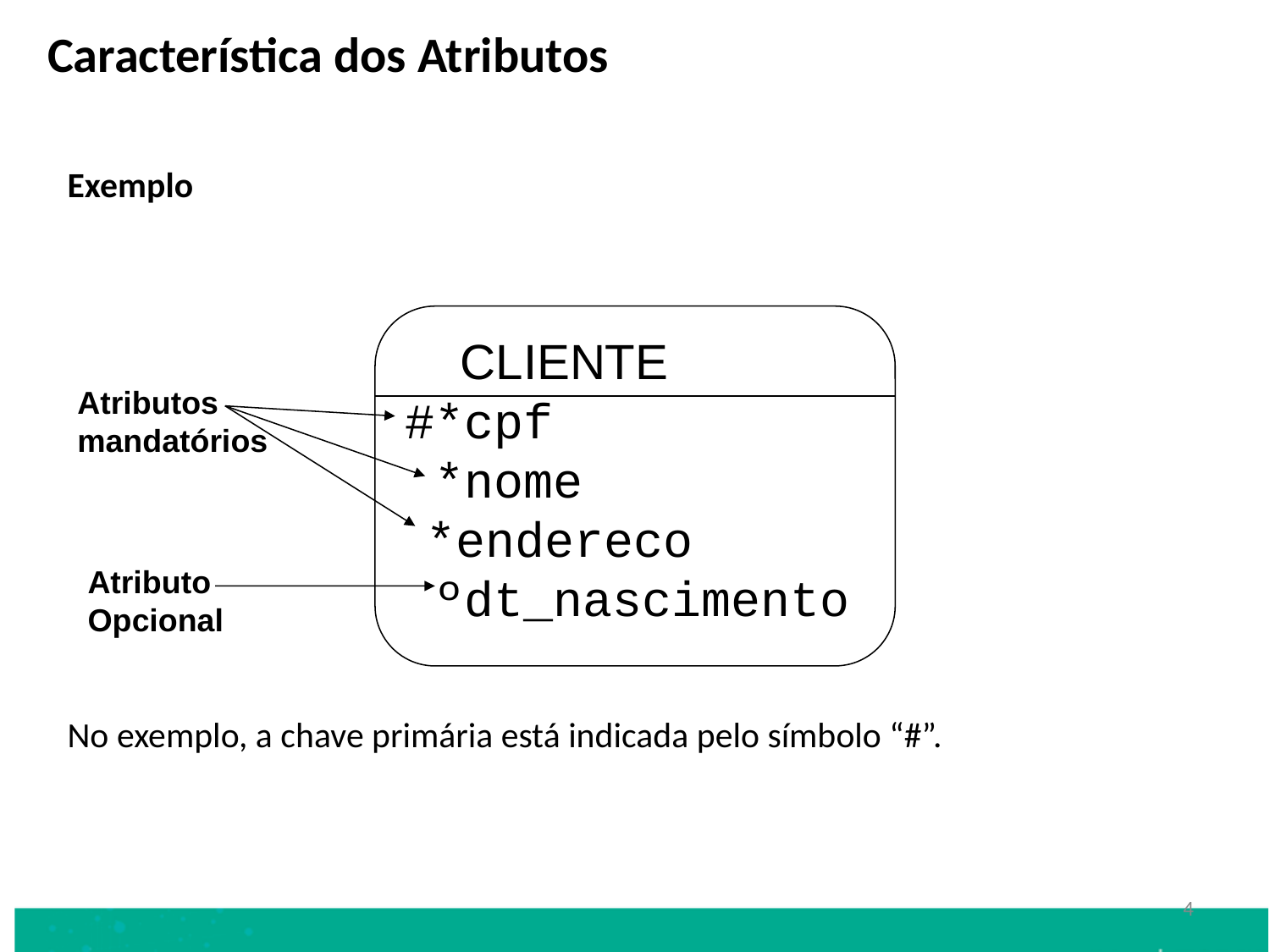

Característica dos Atributos
Exemplo

No exemplo, a chave primária está indicada pelo símbolo “#”.
    CLIENTE
#*cpf
 *nome
 *endereco
 ºdt_nascimento
Atributos mandatórios

Atributo Opcional

4